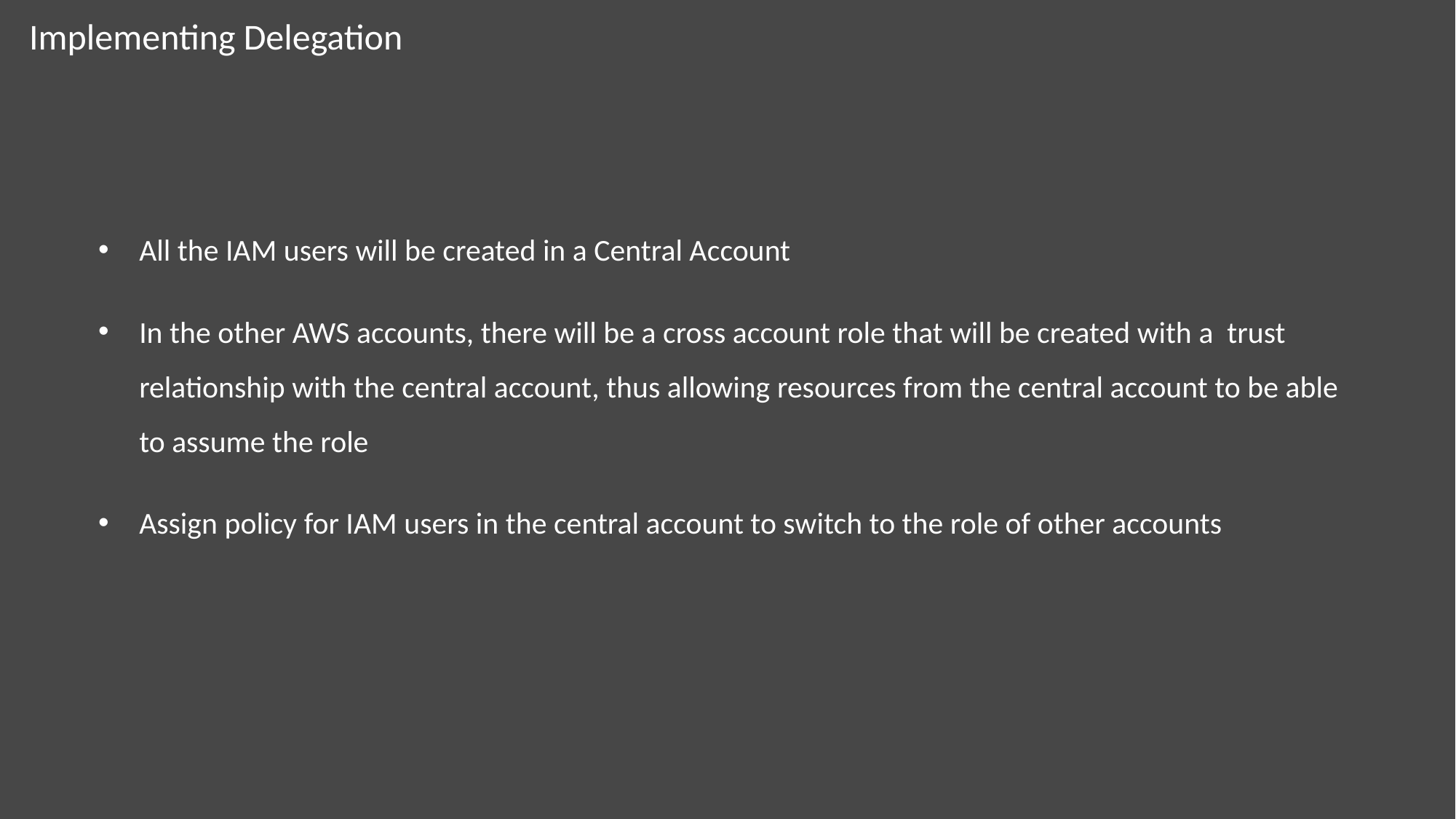

# Implementing Delegation
All the IAM users will be created in a Central Account
In the other AWS accounts, there will be a cross account role that will be created with a  trust relationship with the central account, thus allowing resources from the central account to be able to assume the role
Assign policy for IAM users in the central account to switch to the role of other accounts